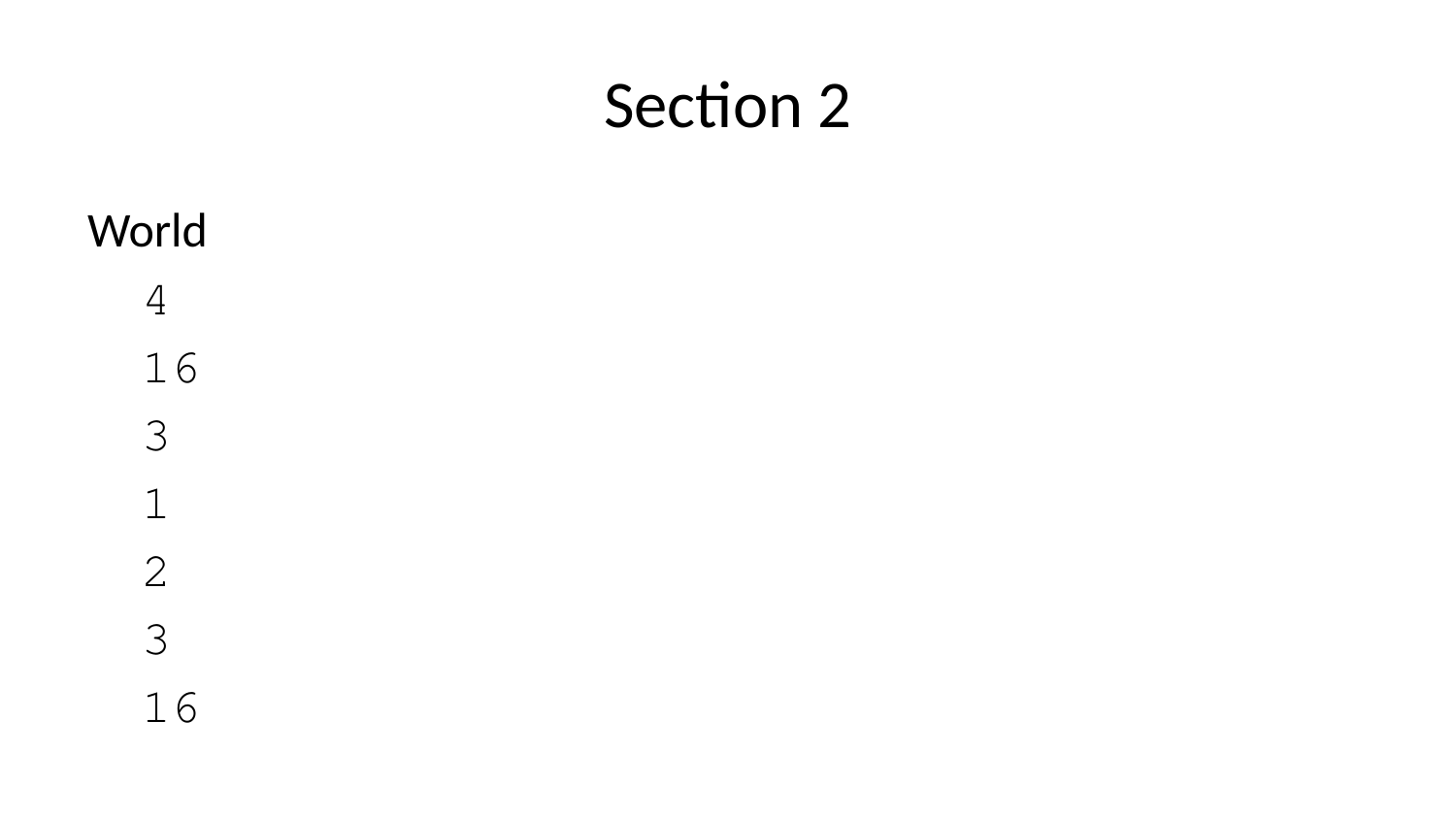

# Section 2
World
4
16
3
1
2
3
16